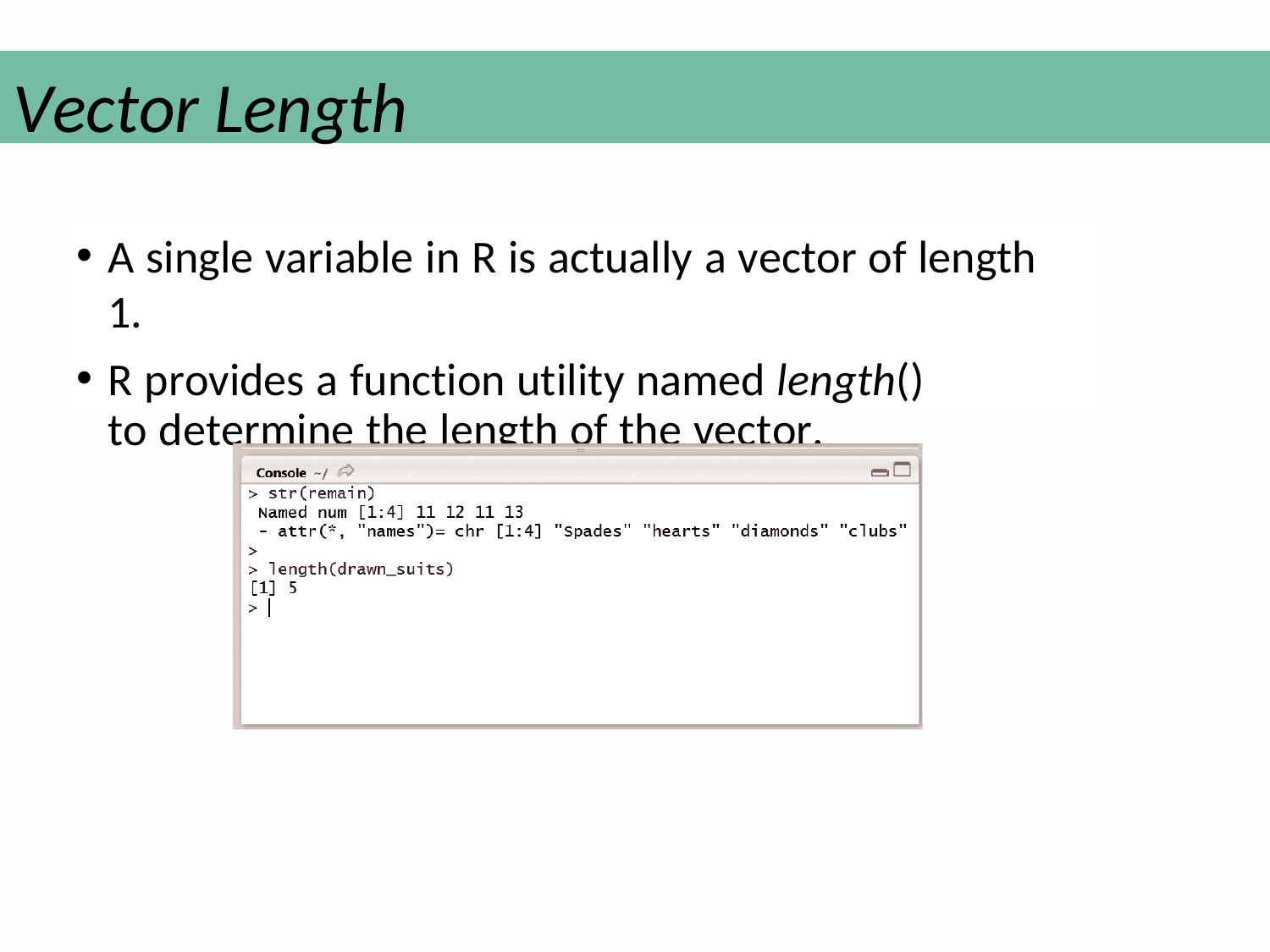

# Vector Length

A single variable in R is actually a vector of length 1.
R provides a function utility named length() to determine the length of the vector.